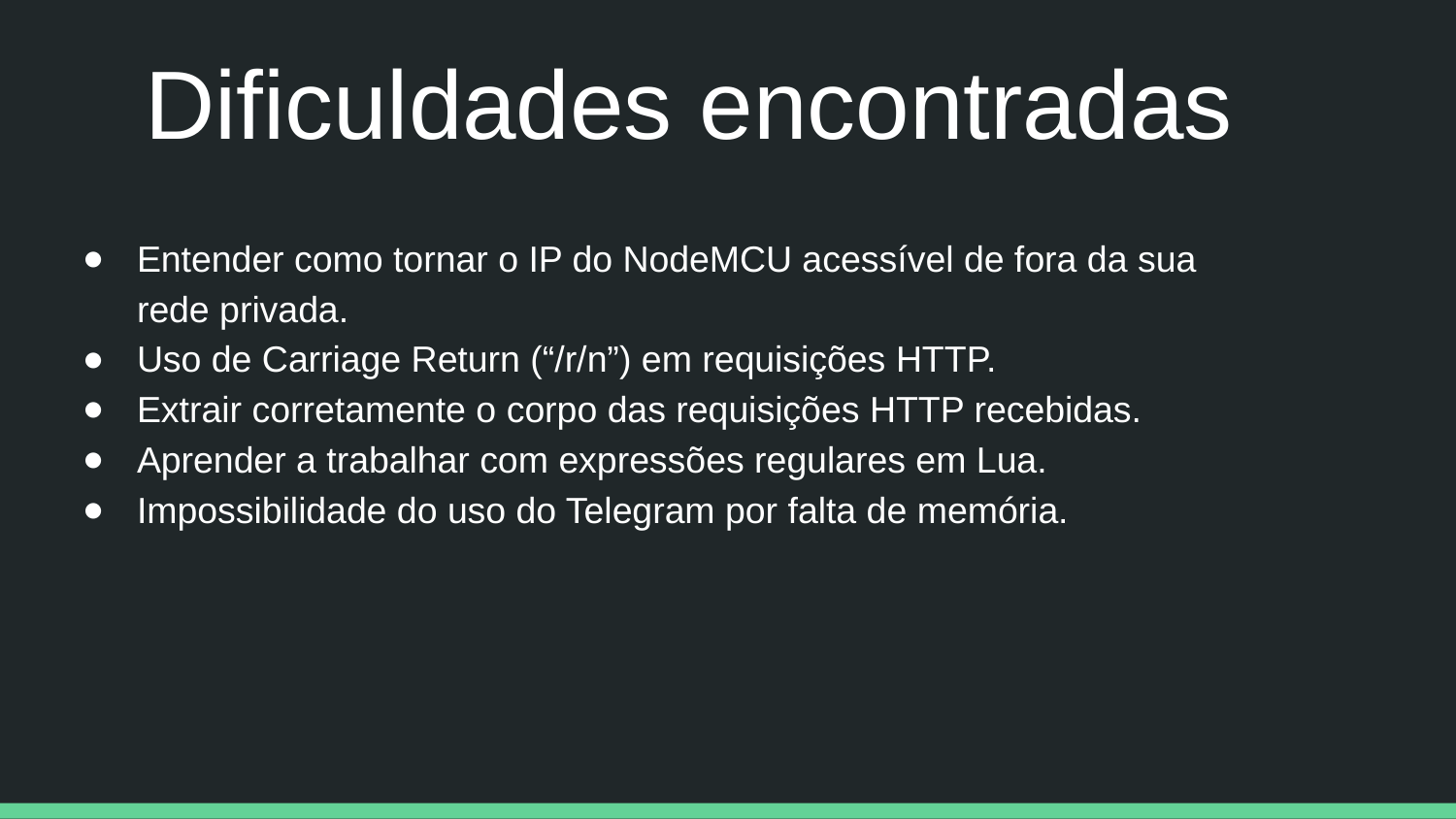

Dificuldades encontradas
Entender como tornar o IP do NodeMCU acessível de fora da sua rede privada.
Uso de Carriage Return (“/r/n”) em requisições HTTP.
Extrair corretamente o corpo das requisições HTTP recebidas.
Aprender a trabalhar com expressões regulares em Lua.
Impossibilidade do uso do Telegram por falta de memória.